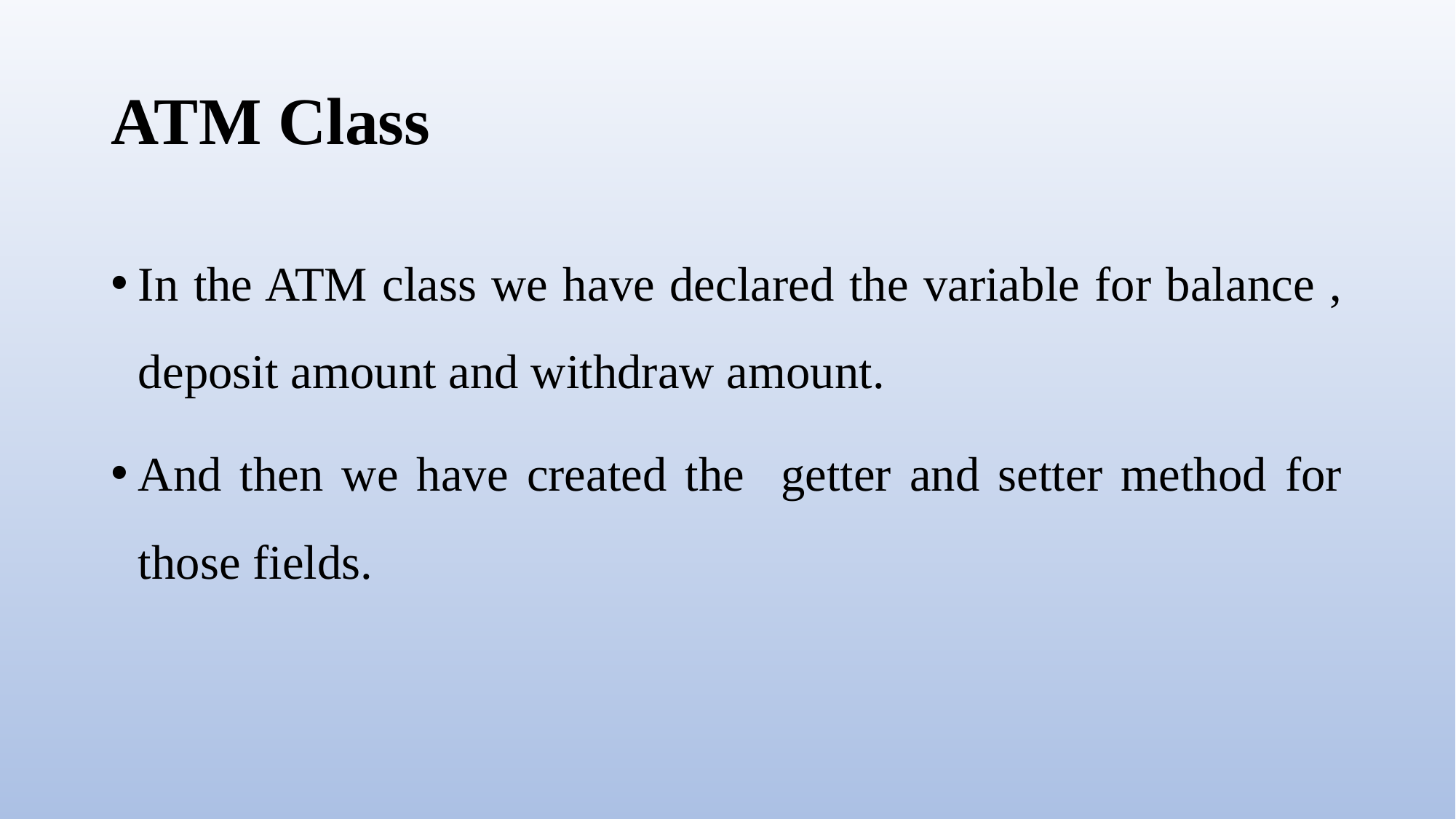

# ATM Class
In the ATM class we have declared the variable for balance , deposit amount and withdraw amount.
And then we have created the  getter and setter method for those fields.